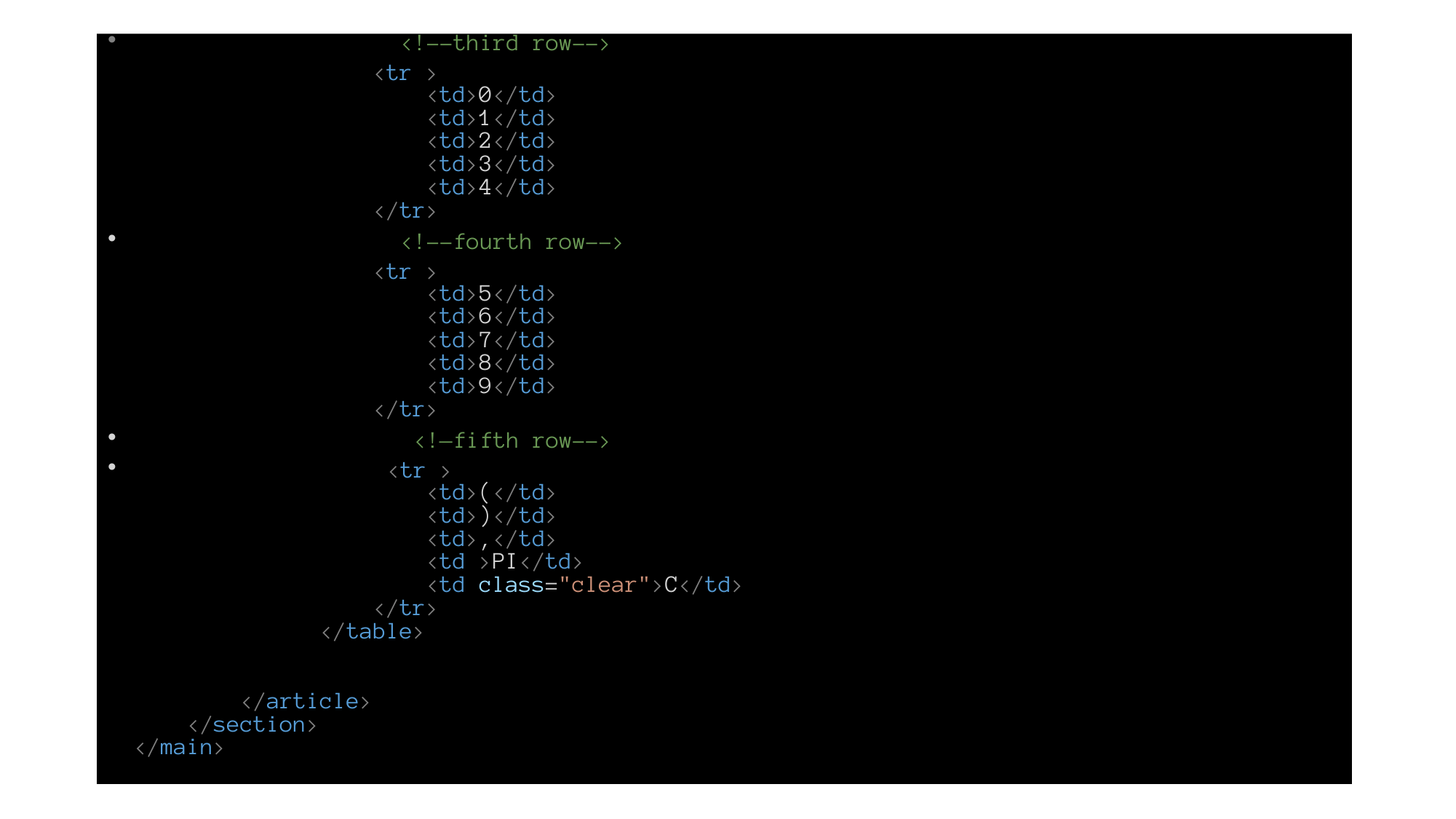

<!--third row-->
                    <tr >
                        <td>0</td>
                        <td>1</td>
                        <td>2</td>
                        <td>3</td>
                        <td>4</td>
                    </tr>
                    <!--fourth row-->
                    <tr >
                        <td>5</td>
                        <td>6</td>
                        <td>7</td>
                        <td>8</td>
                        <td>9</td>
                    </tr>
                     <!—fifth row-->
                   <tr >
                        <td>(</td>
                        <td>)</td>
                        <td>,</td>
                        <td >PI</td>
                        <td class="clear">C</td>
                    </tr>
                </table>

          </article>
      </section>
  </main>